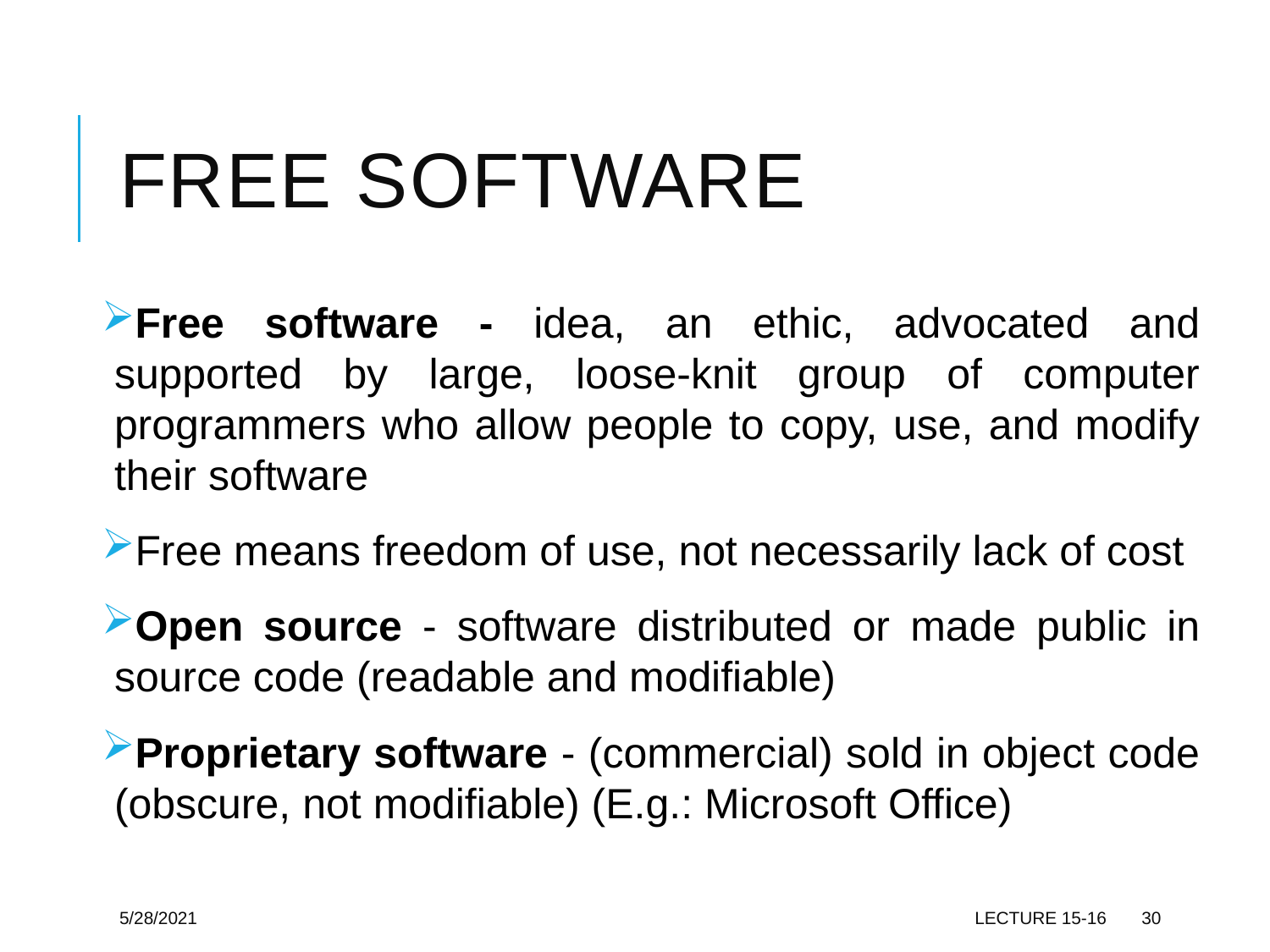

# Free Software
Free software - idea, an ethic, advocated and supported by large, loose-knit group of computer programmers who allow people to copy, use, and modify their software
Free means freedom of use, not necessarily lack of cost
Open source - software distributed or made public in source code (readable and modifiable)
Proprietary software - (commercial) sold in object code (obscure, not modifiable) (E.g.: Microsoft Office)
5/28/2021
Lecture 15-16
30